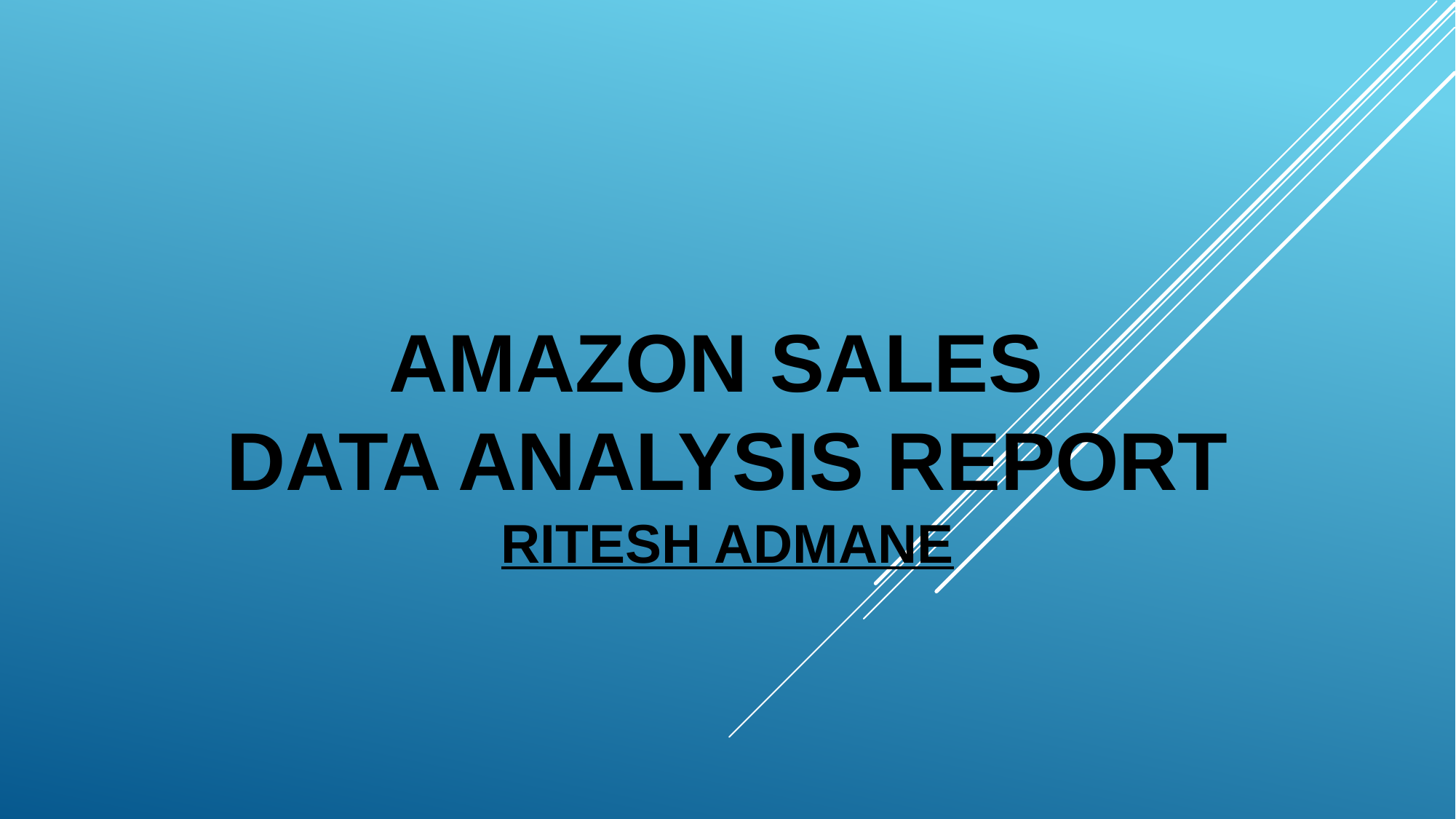

AMAZON SALES
DATA ANALYSIS REPORT
RITESH ADMANE